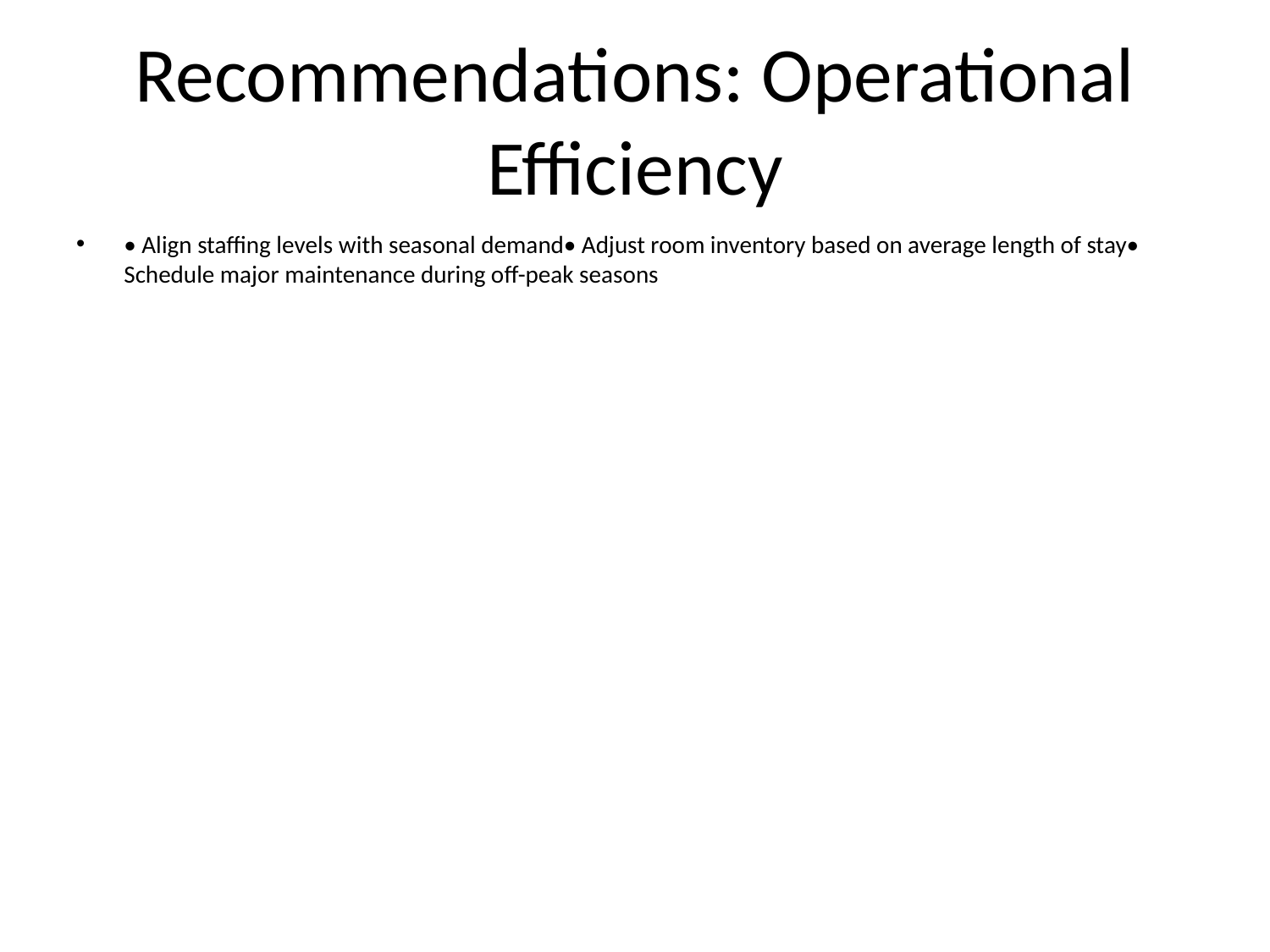

# Recommendations: Operational Efficiency
• Align staffing levels with seasonal demand• Adjust room inventory based on average length of stay• Schedule major maintenance during off-peak seasons